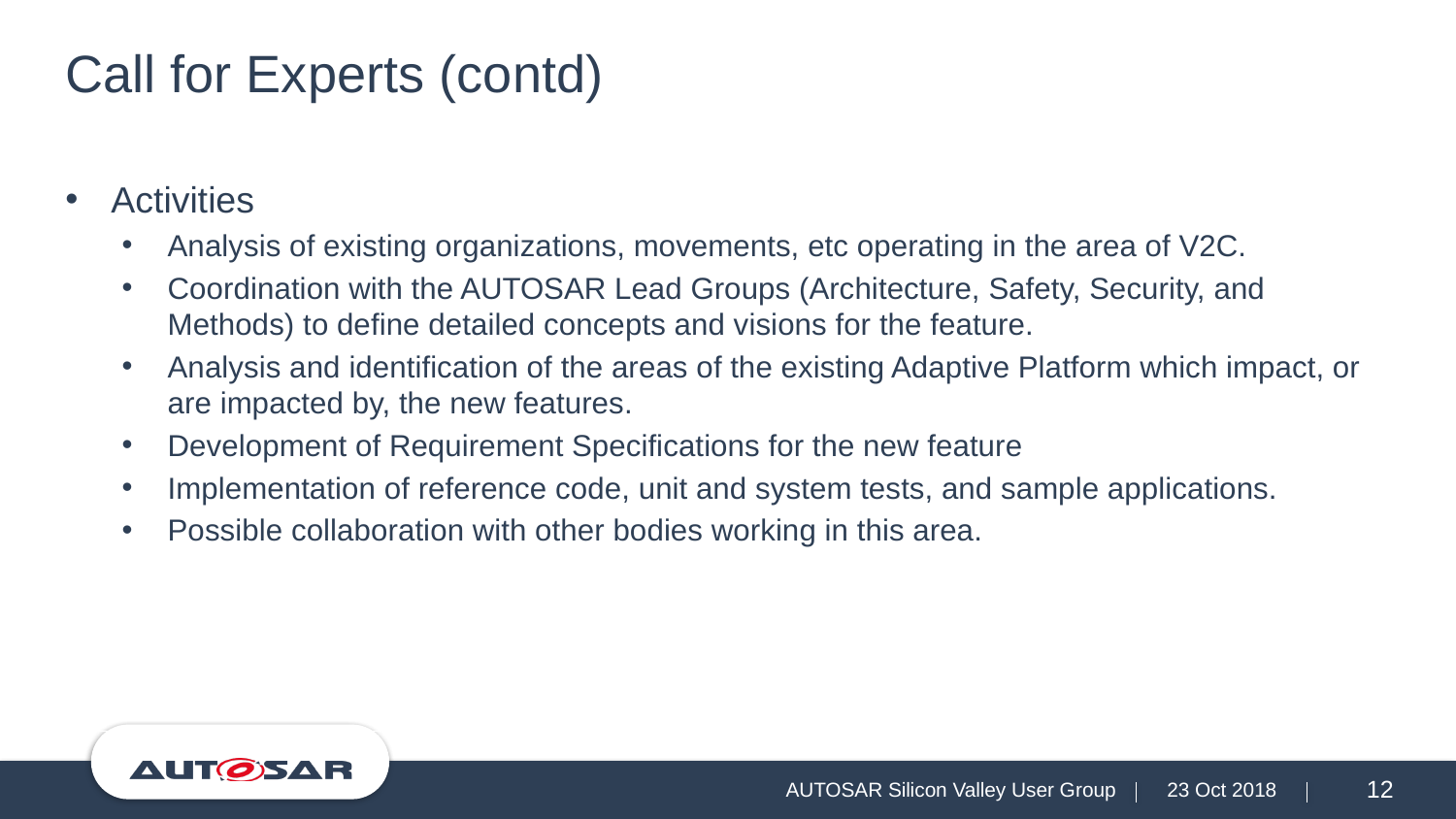

# Call for Experts (contd)
Activities
Analysis of existing organizations, movements, etc operating in the area of V2C.
Coordination with the AUTOSAR Lead Groups (Architecture, Safety, Security, and Methods) to define detailed concepts and visions for the feature.
Analysis and identification of the areas of the existing Adaptive Platform which impact, or are impacted by, the new features.
Development of Requirement Specifications for the new feature
Implementation of reference code, unit and system tests, and sample applications.
Possible collaboration with other bodies working in this area.

AUTOSAR Silicon Valley User Group
23 Oct 2018
12